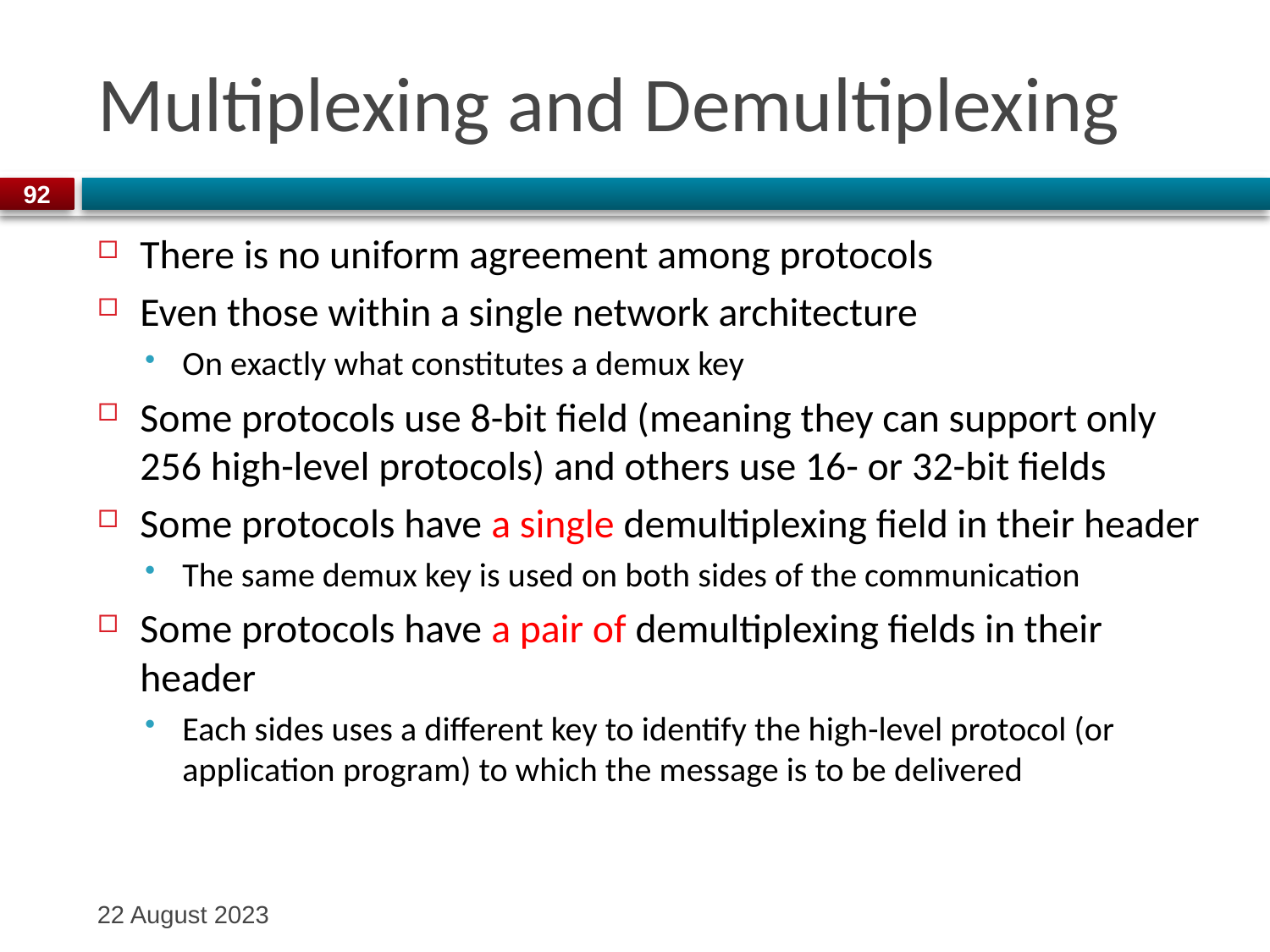

# Multiplexing and Demultiplexing
92
There is no uniform agreement among protocols
Even those within a single network architecture
On exactly what constitutes a demux key
Some protocols use 8-bit field (meaning they can support only 256 high-level protocols) and others use 16- or 32-bit fields
Some protocols have a single demultiplexing field in their header
The same demux key is used on both sides of the communication
Some protocols have a pair of demultiplexing fields in their header
Each sides uses a different key to identify the high-level protocol (or application program) to which the message is to be delivered

22 August 2023